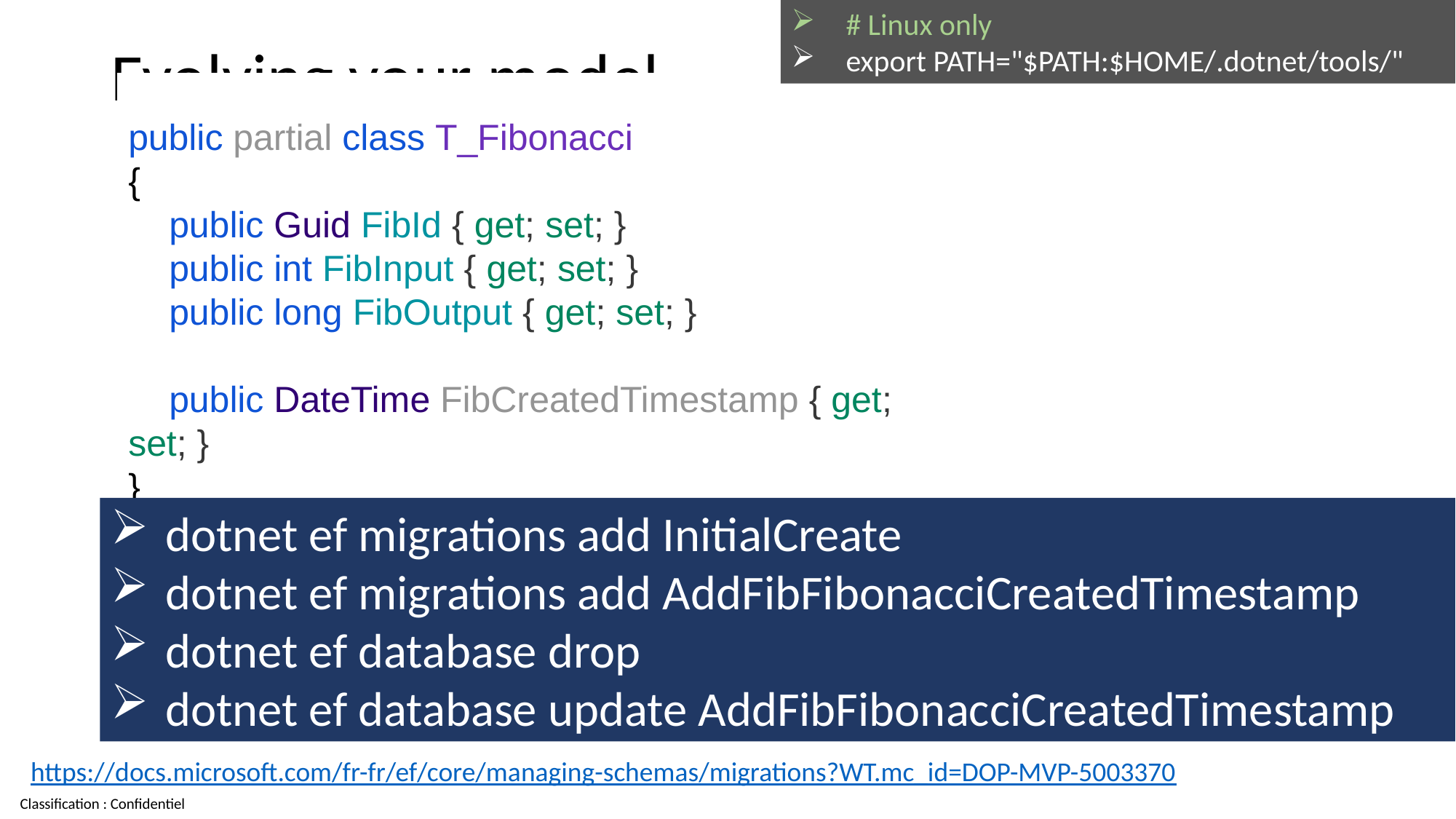

# Evolving your model
# Linux only
export PATH="$PATH:$HOME/.dotnet/tools/"
public partial class T_Fibonacci
{
    public Guid FibId { get; set; }
    public int FibInput { get; set; }
    public long FibOutput { get; set; }
    public DateTime FibCreatedTimestamp { get; set; }
}
dotnet ef migrations add InitialCreate
dotnet ef migrations add AddFibFibonacciCreatedTimestamp
dotnet ef database drop
dotnet ef database update AddFibFibonacciCreatedTimestamp
https://docs.microsoft.com/fr-fr/ef/core/managing-schemas/migrations?WT.mc_id=DOP-MVP-5003370